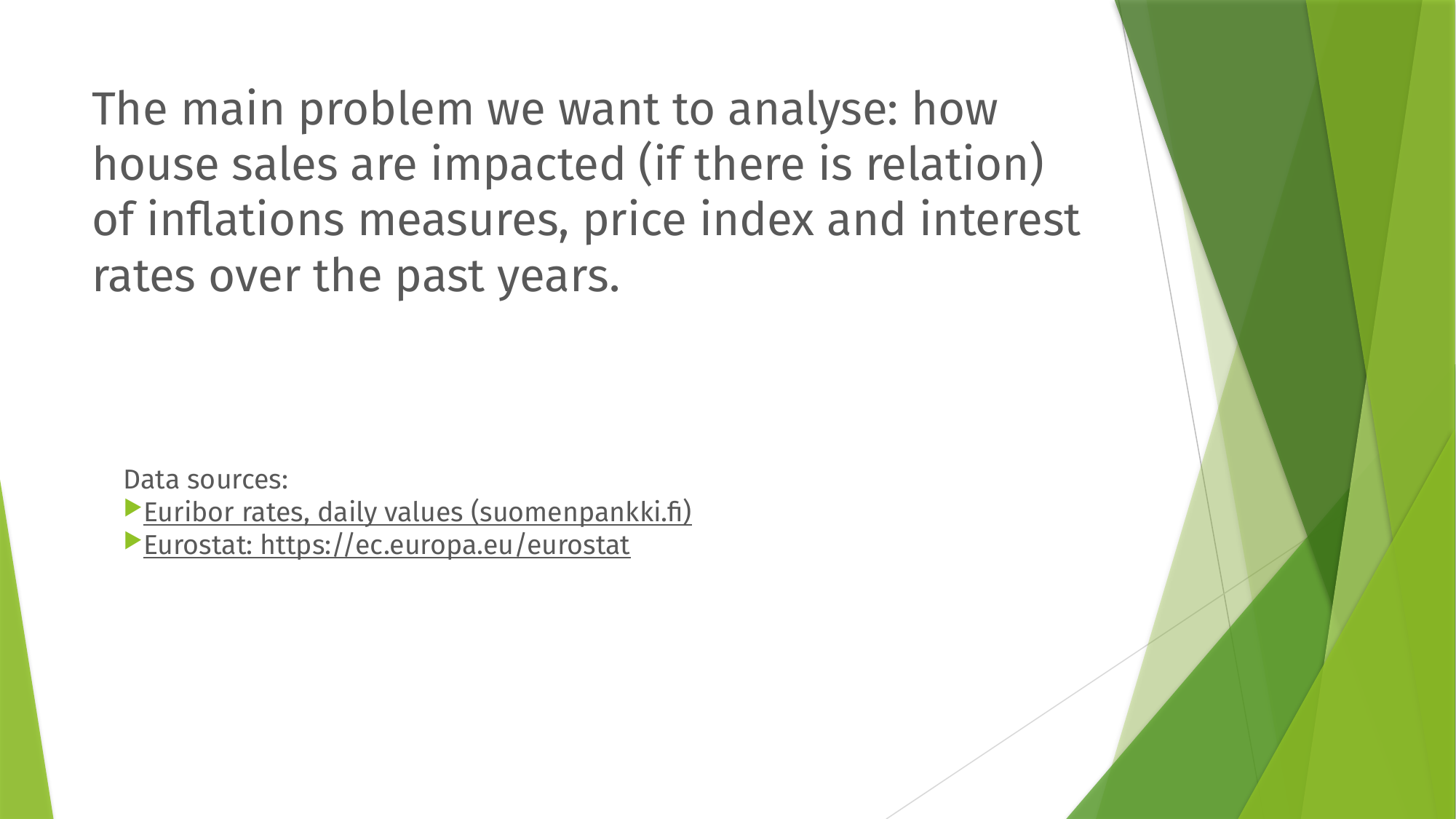

# The main problem we want to analyse: how house sales are impacted (if there is relation) of inflations measures, price index and interest rates over the past years.
Data sources:
Euribor rates, daily values (suomenpankki.fi)
Eurostat: https://ec.europa.eu/eurostat